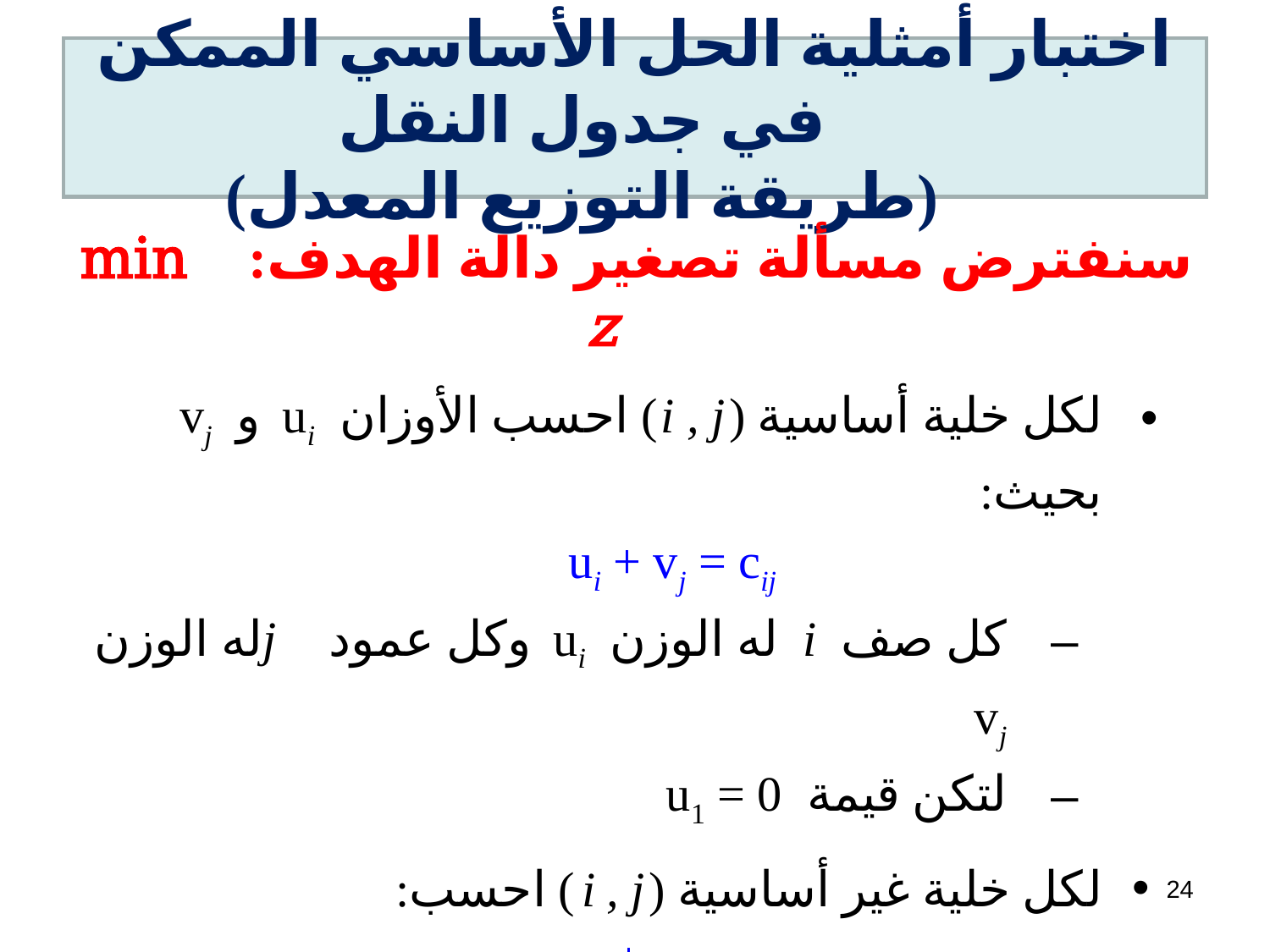

# اختبار أمثلية الحل الأساسي الممكن في جدول النقل (طريقة التوزيع المعدل)
سنفترض مسألة تصغير دالة الهدف:   min  z

لكل خلية أساسية ( i , j ) احسب الأوزان  ui   و  vj  بحيث:
ui + vj = cij
كل صف  i  له الوزن  ui   وكل عمود     jله الوزن  vj
لتكن قيمة  0 = u1

لكل خلية غير أساسية ( i   , j  ) احسب:
ui + vj – cij
سنرمز لها بـ δij أي أن: δij = ui + vj – cij

إذا كانت δij ≤ 0  لجميع الخلايا غير الأساسية  فإن الحل أمثل.
24